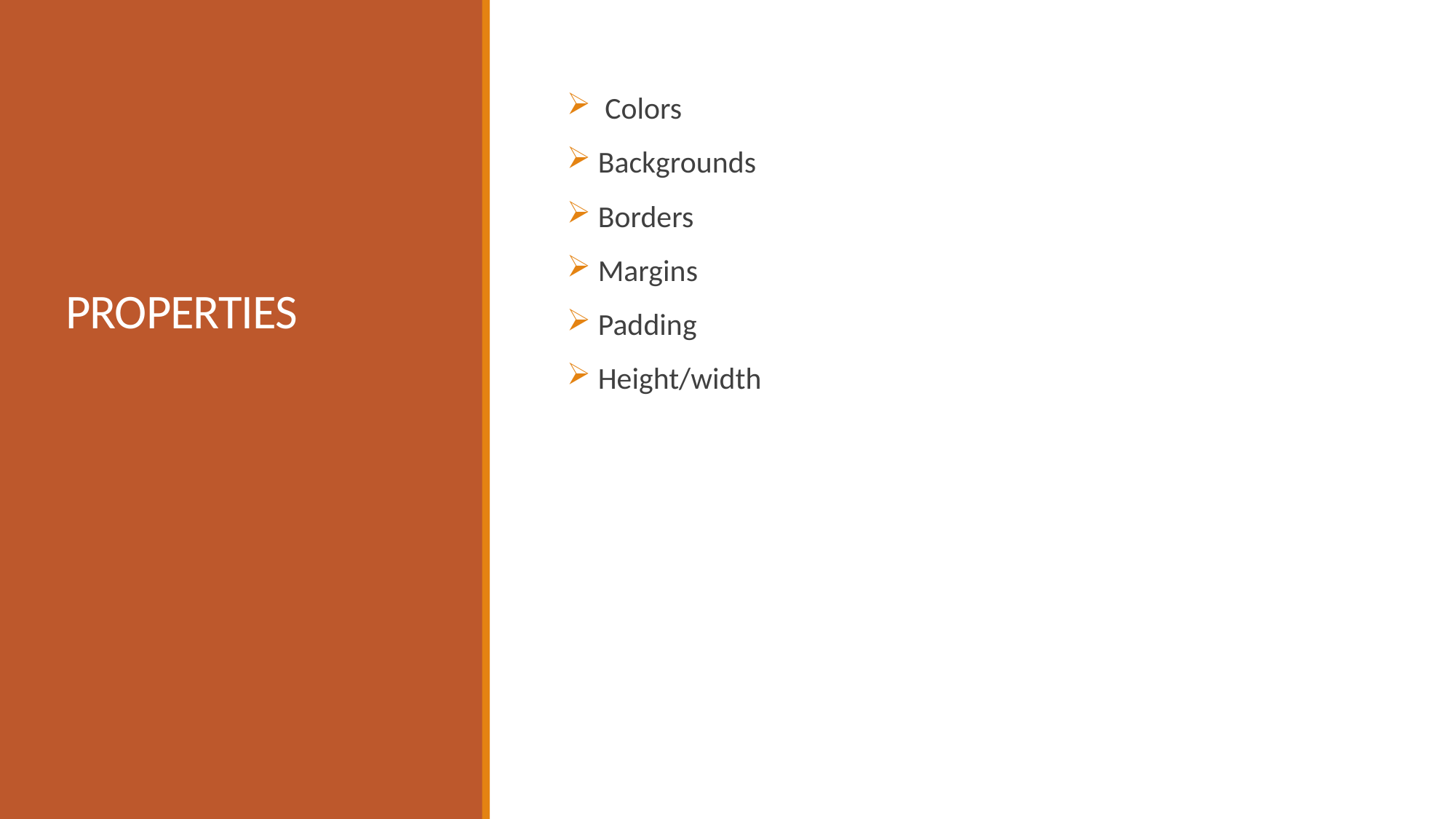

# PROPERTIES
  Colors
 Backgrounds
 Borders
 Margins
 Padding
 Height/width